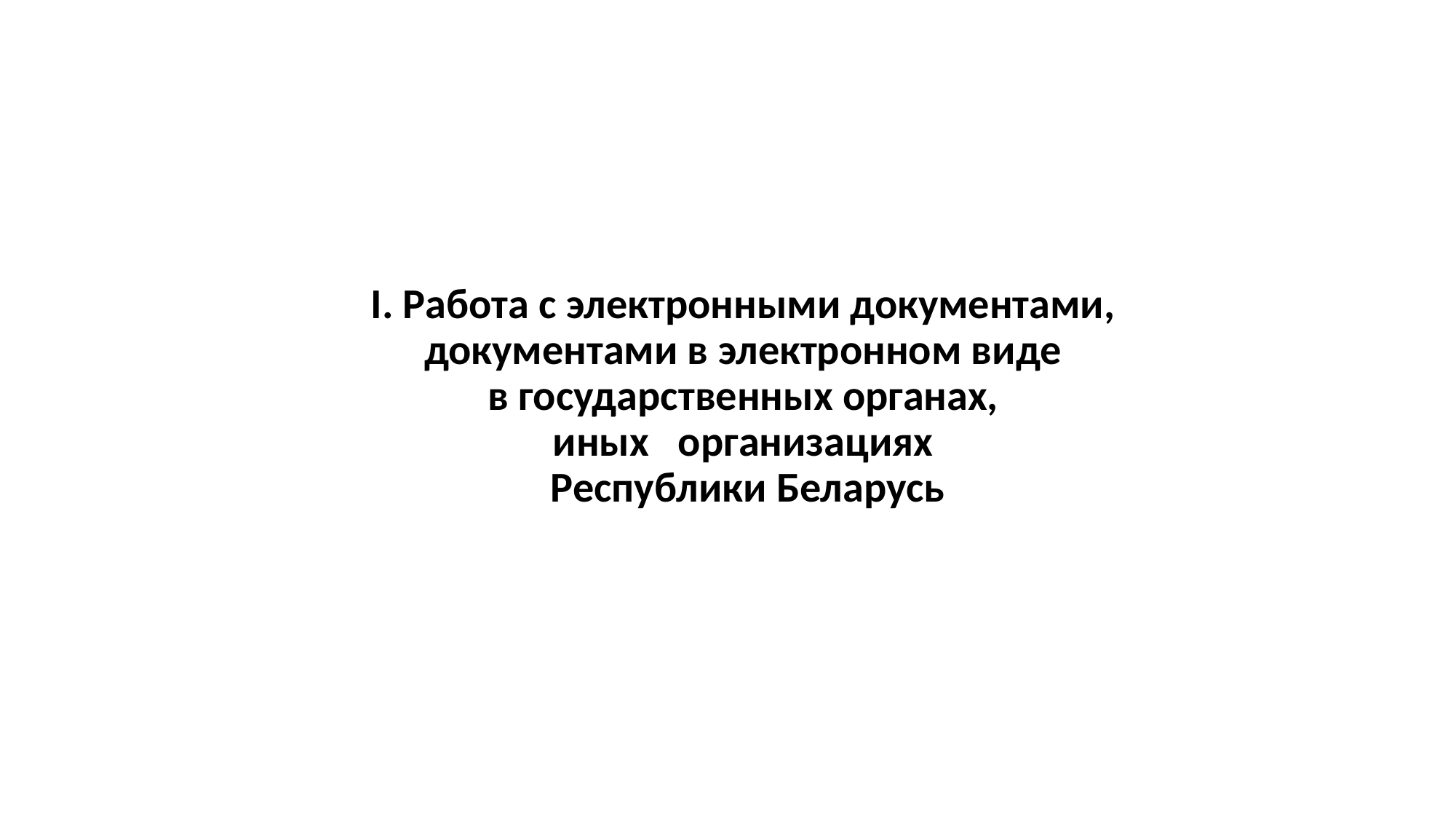

# I. Работа с электронными документами, документами в электронном виде в государственных органах, иных   организациях Республики Беларусь